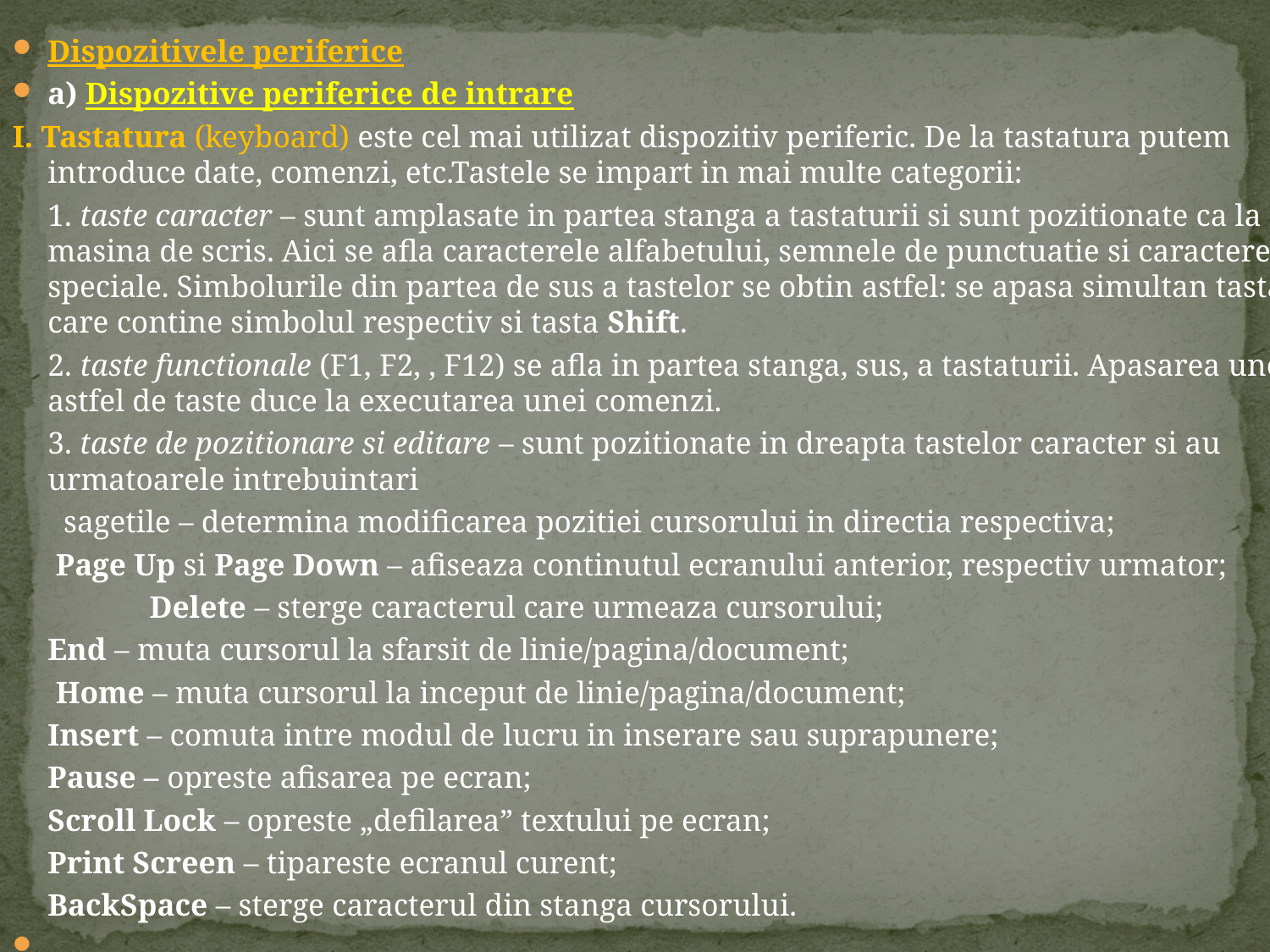

Dispozitivele periferice
a) Dispozitive periferice de intrare
I. Tastatura (keyboard) este cel mai utilizat dispozitiv periferic. De la tastatura putem introduce date, comenzi, etc.Tastele se impart in mai multe categorii:
		1. taste caracter – sunt amplasate in partea stanga a tastaturii si sunt pozitionate ca la masina de scris. Aici se afla caracterele alfabetului, semnele de punctuatie si caracterele speciale. Simbolurile din partea de sus a tastelor se obtin astfel: se apasa simultan tasta care contine simbolul respectiv si tasta Shift.
		2. taste functionale (F1, F2, , F12) se afla in partea stanga, sus, a tastaturii. Apasarea unei astfel de taste duce la executarea unei comenzi.
		3. taste de pozitionare si editare – sunt pozitionate in dreapta tastelor caracter si au urmatoarele intrebuintari
		  sagetile – determina modificarea pozitiei cursorului in directia respectiva;
		 Page Up si Page Down – afiseaza continutul ecranului anterior, respectiv urmator;
	             Delete – sterge caracterul care urmeaza cursorului;
		End – muta cursorul la sfarsit de linie/pagina/document;
		 Home – muta cursorul la inceput de linie/pagina/document;
		Insert – comuta intre modul de lucru in inserare sau suprapunere;
		Pause – opreste afisarea pe ecran;
		Scroll Lock – opreste „defilarea” textului pe ecran;
		Print Screen – tipareste ecranul curent;
		BackSpace – sterge caracterul din stanga cursorului.